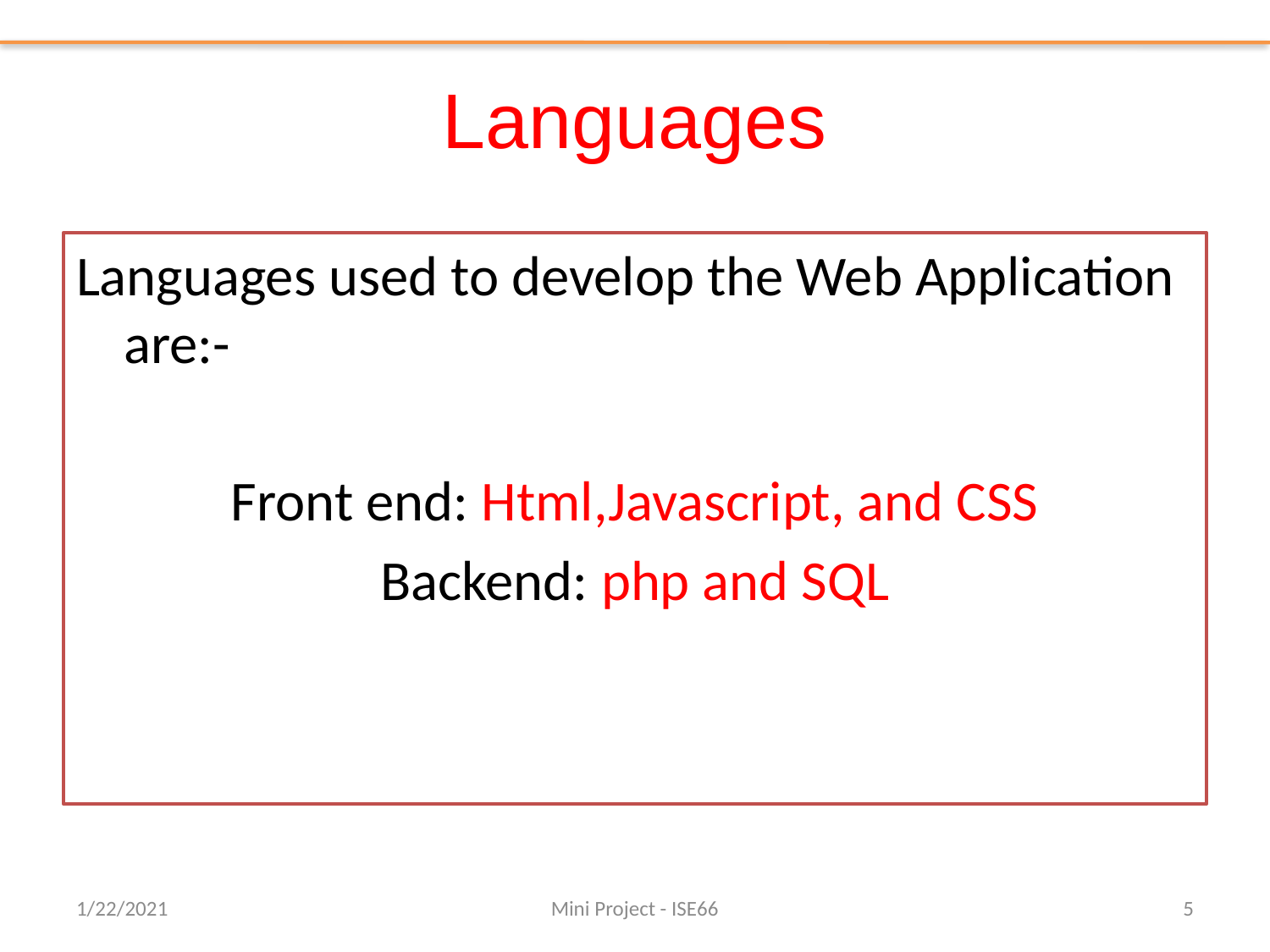

# Languages
Languages used to develop the Web Application are:-

Front end: Html,Javascript, and CSS
Backend: php and SQL
1/22/2021
Mini Project - ISE66
5